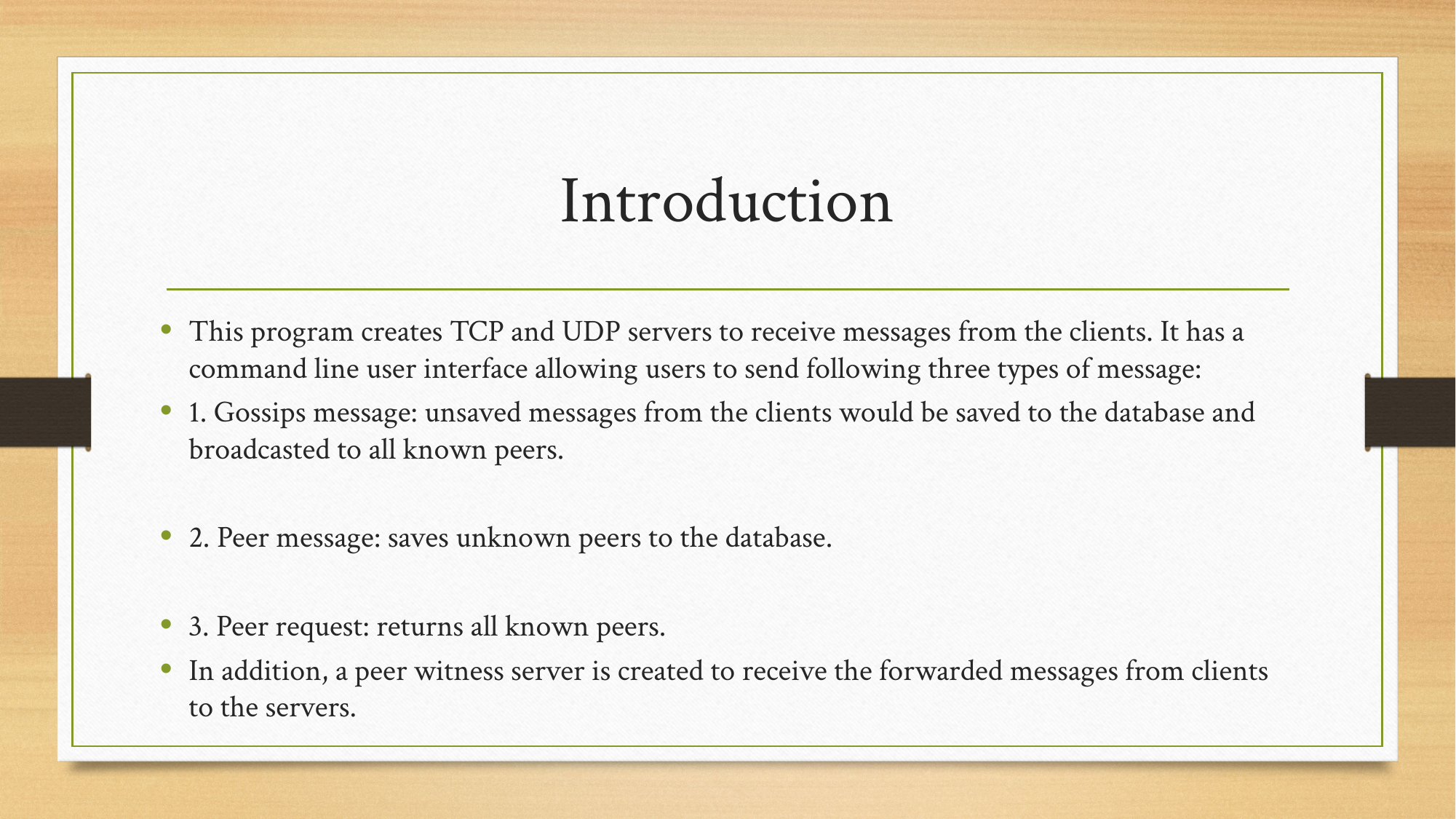

# Introduction
This program creates TCP and UDP servers to receive messages from the clients. It has a command line user interface allowing users to send following three types of message:
1. Gossips message: unsaved messages from the clients would be saved to the database and broadcasted to all known peers.

2. Peer message: saves unknown peers to the database.

3. Peer request: returns all known peers.
In addition, a peer witness server is created to receive the forwarded messages from clients to the servers.